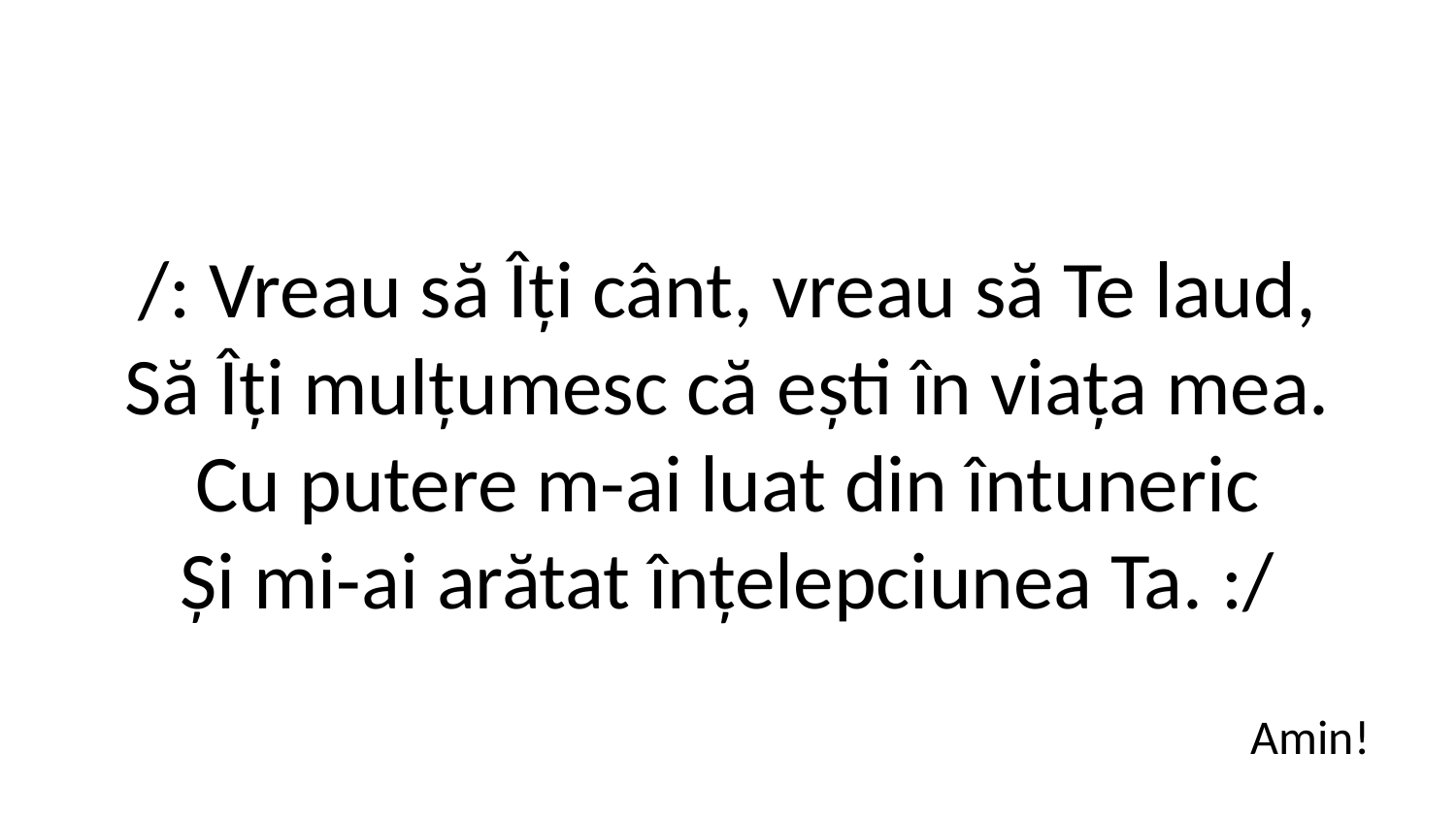

/: Vreau să Îți cânt, vreau să Te laud,
Să Îți mulțumesc că ești în viața mea.
Cu putere m-ai luat din întuneric
Și mi-ai arătat înțelepciunea Ta. :/

Amin!